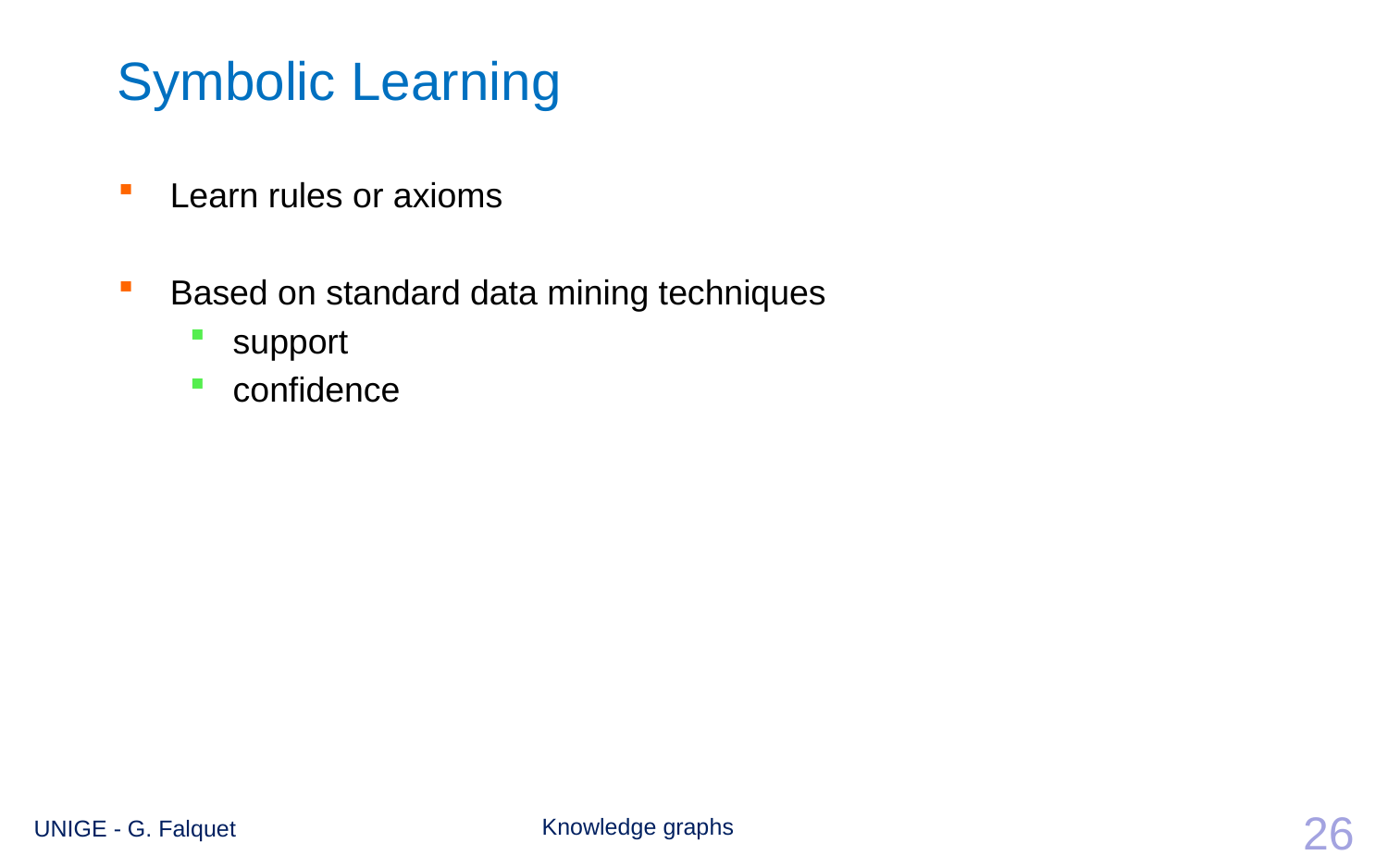

# Symbolic Learning
Learn rules or axioms

Based on standard data mining techniques
support
confidence

26
Knowledge graphs
UNIGE - G. Falquet